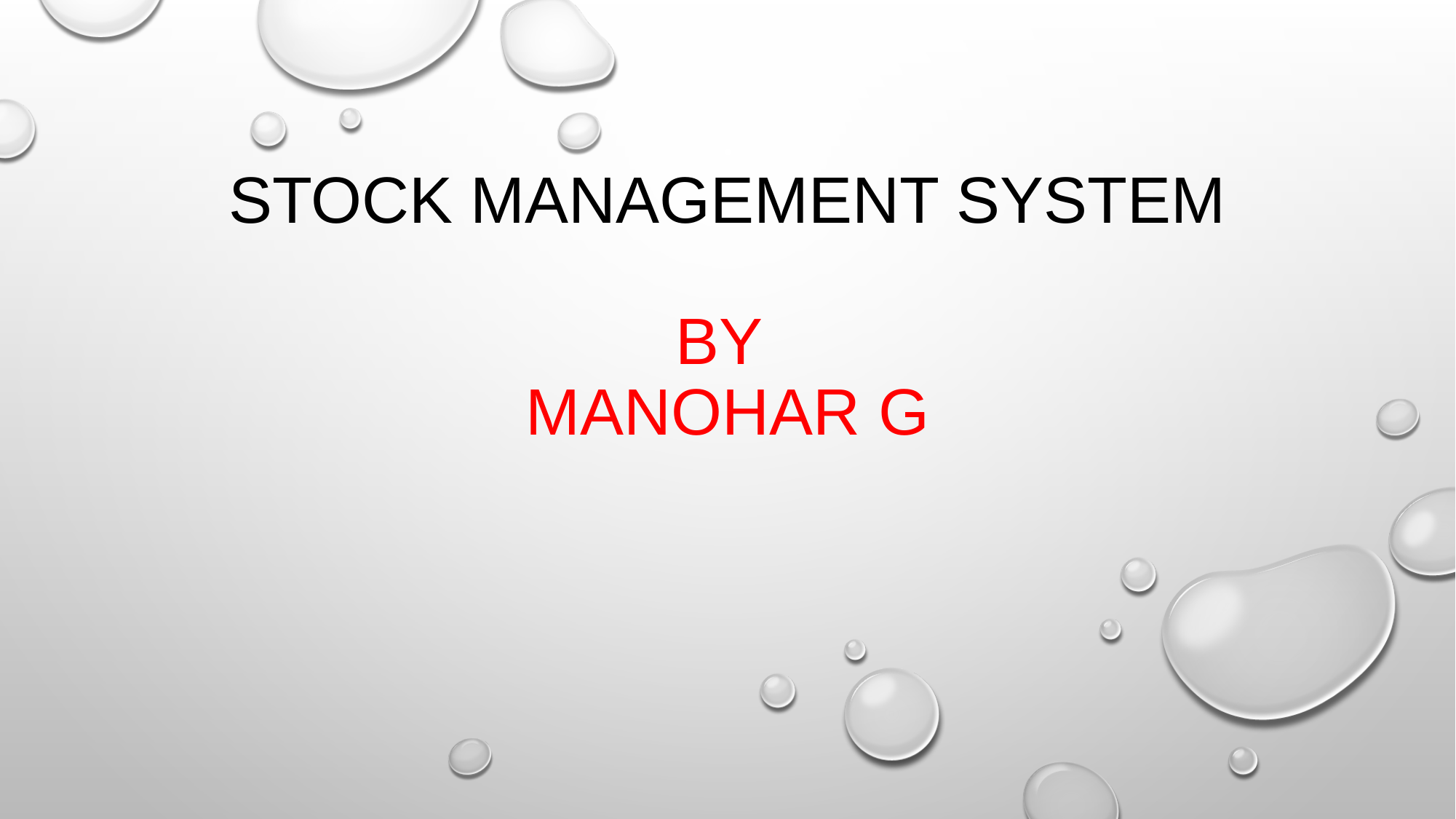

# Stock management System by Manohar G